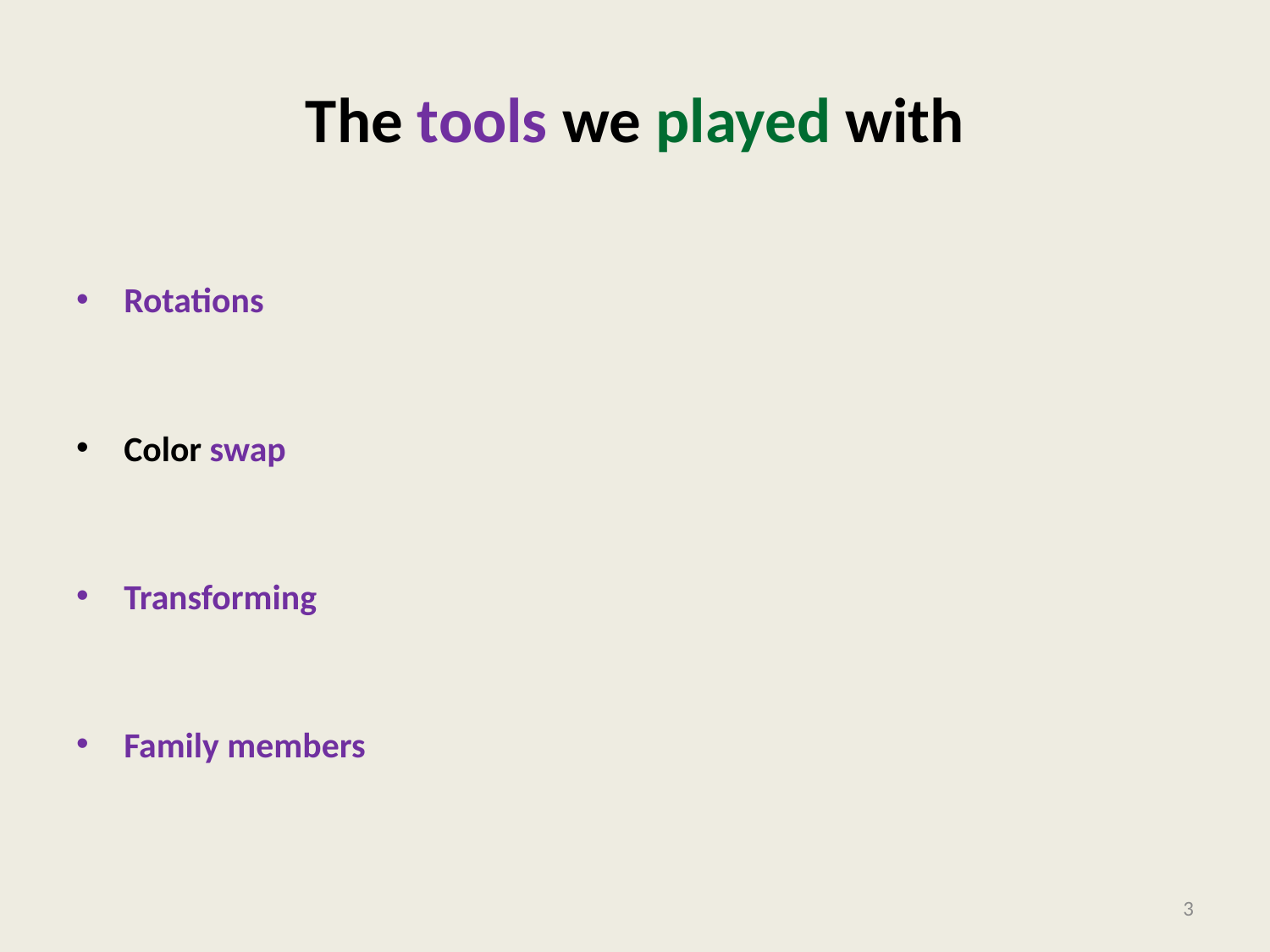

# The tools we played with

Rotations

Color swap

Transforming one case to another case

Family members (father, uncle, grandparent) always help !

3